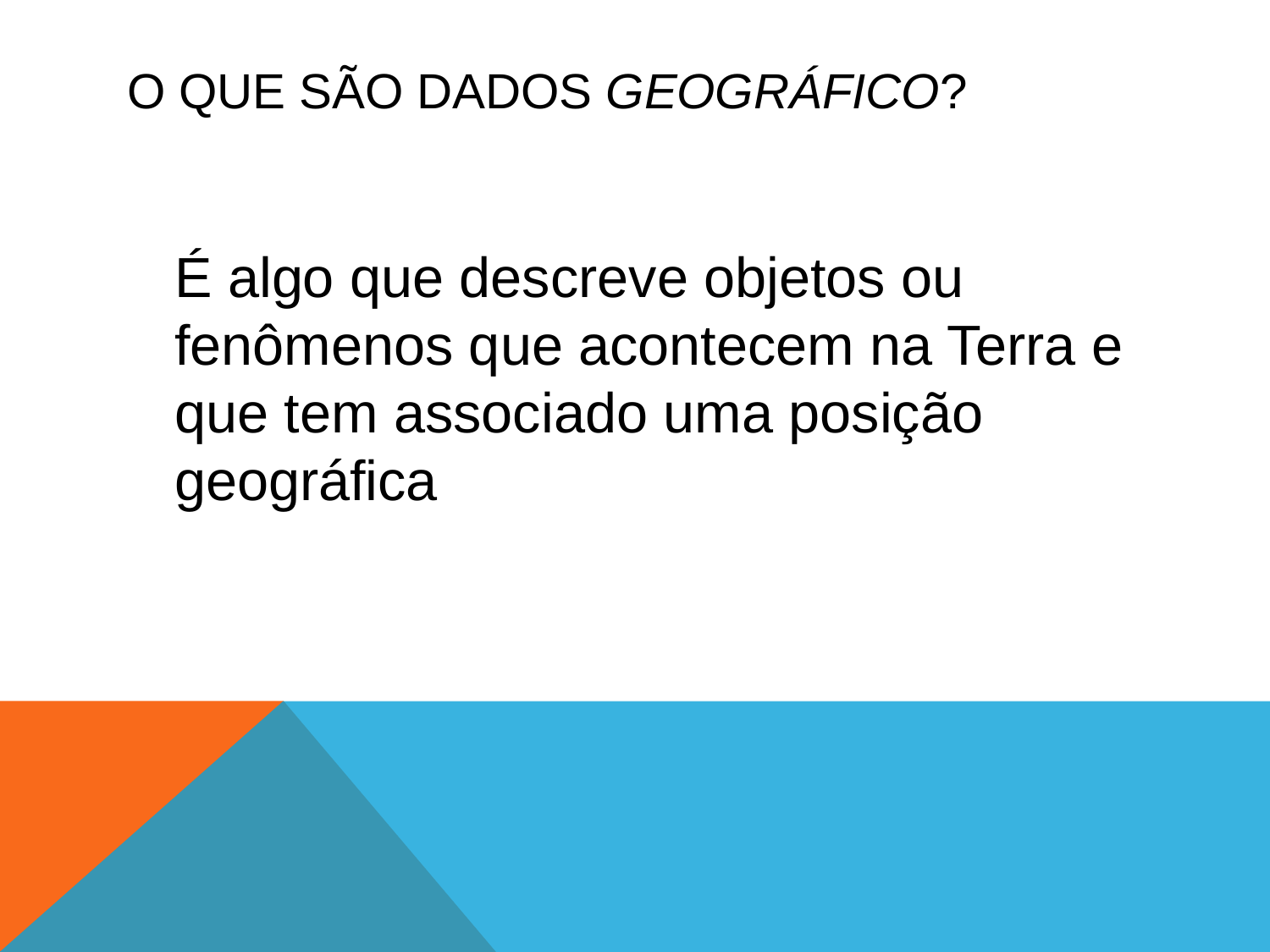

# O que são dados geográfico?

	É algo que descreve objetos ou fenômenos que acontecem na Terra e que tem associado uma posição geográfica